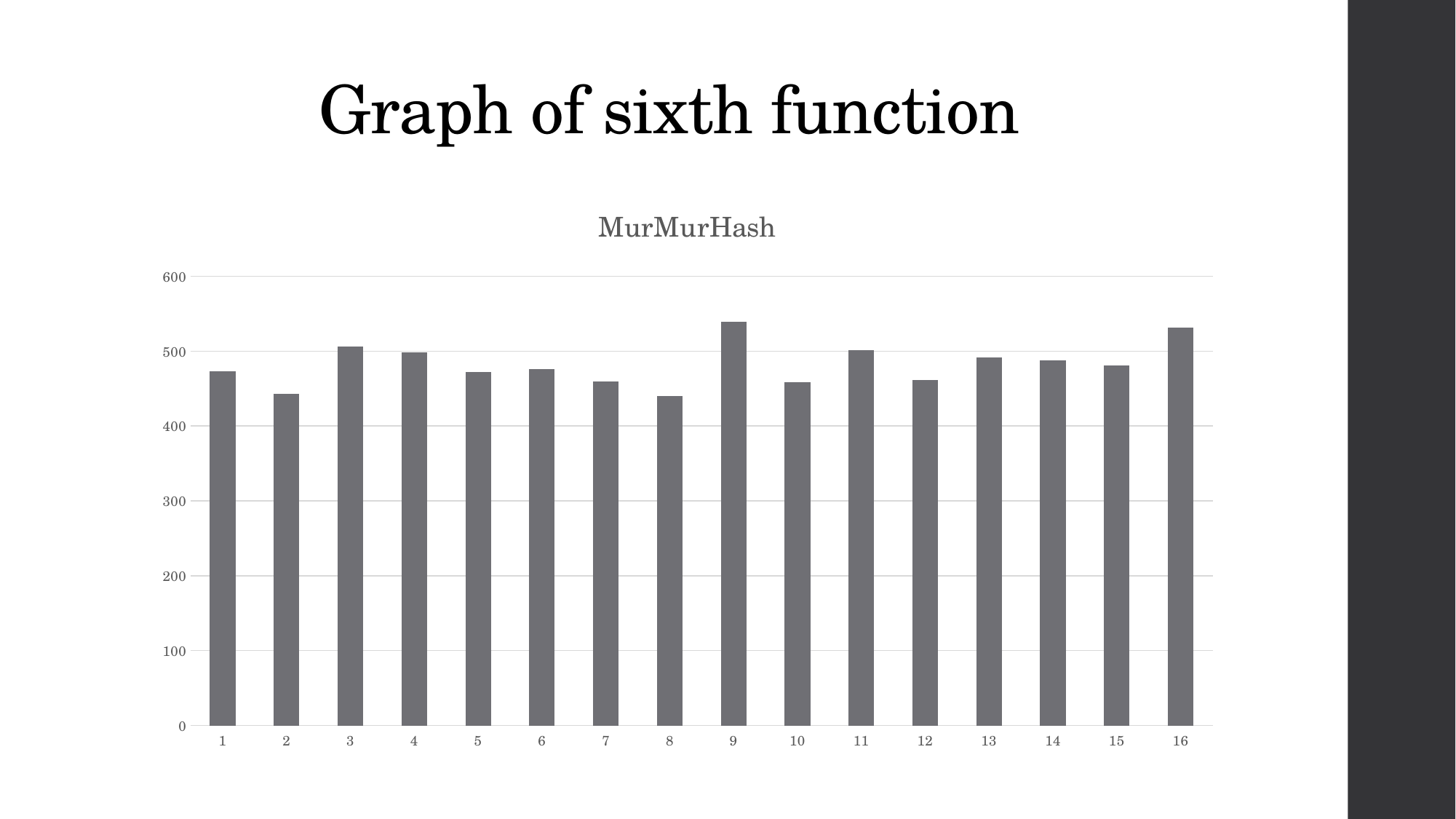

# Graph of sixth function

### Chart: MurMurHash

| Category |  |
|---|---|